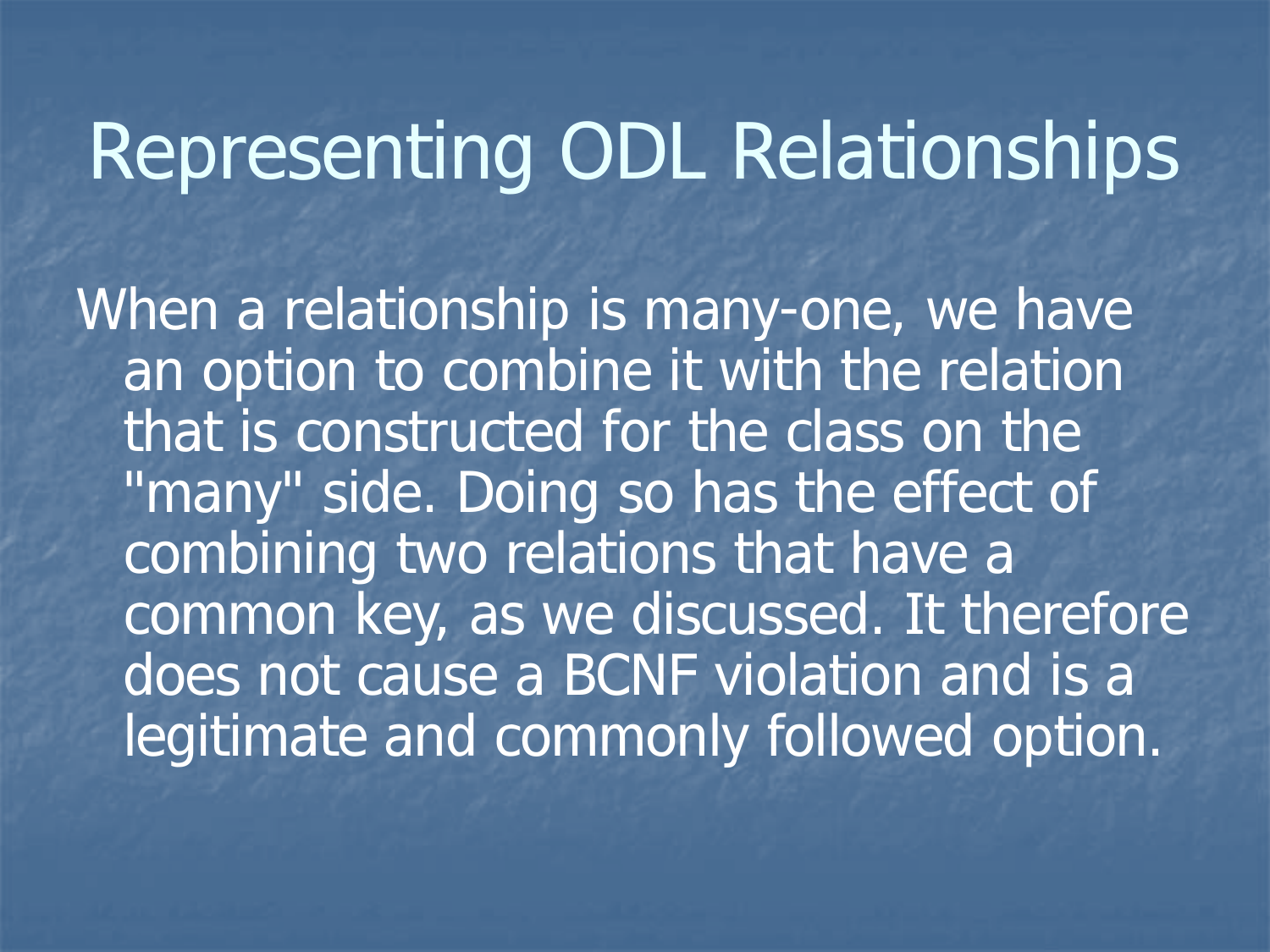

# Representing ODL Relationships
When a relationship is many-one, we have an option to combine it with the relation that is constructed for the class on the "many" side. Doing so has the effect of combining two relations that have a common key, as we discussed. It therefore does not cause a BCNF violation and is a legitimate and commonly followed option.